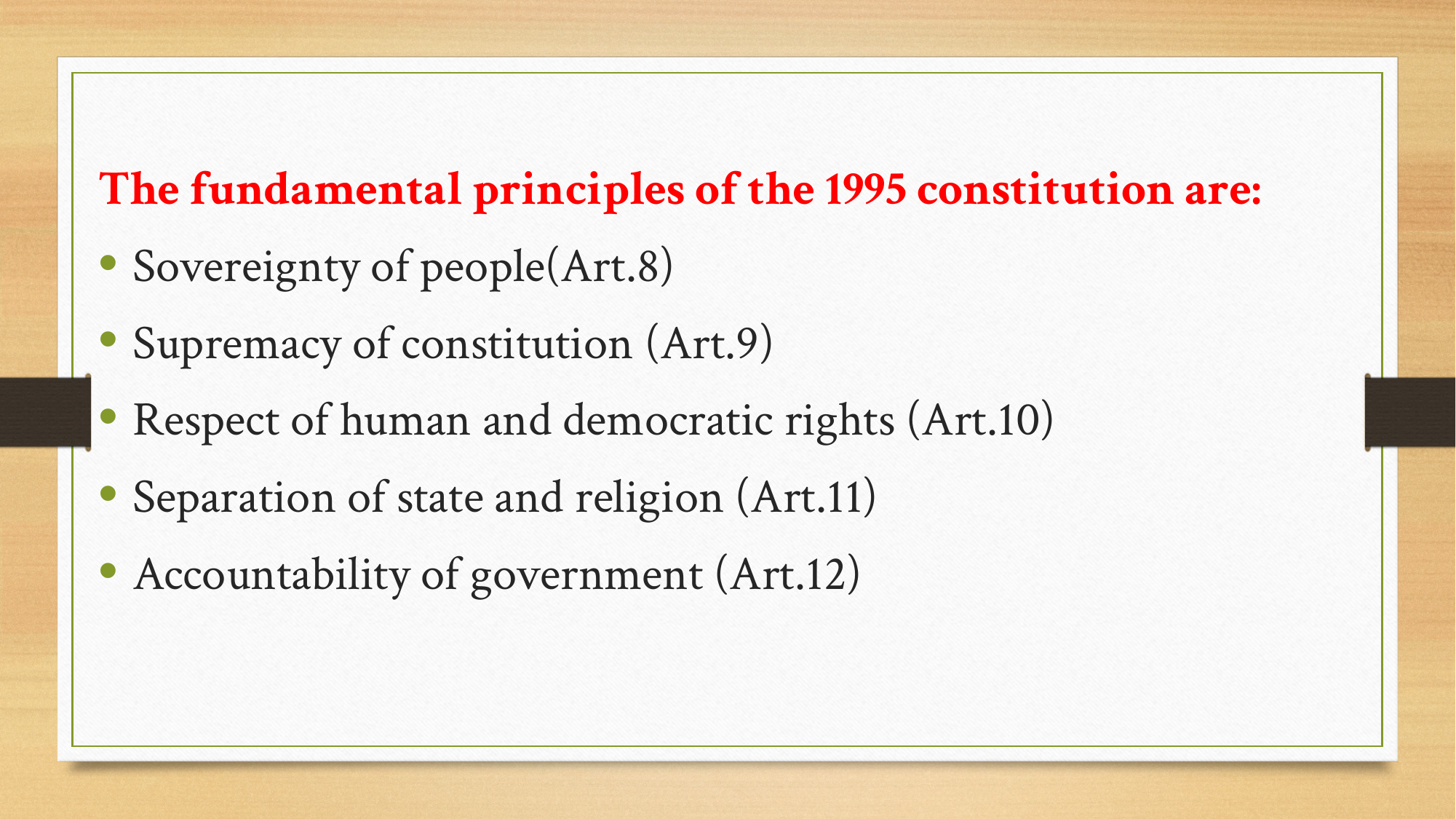

The fundamental principles of the 1995 constitution are:
Sovereignty of people(Art.8)
Supremacy of constitution (Art.9)
Respect of human and democratic rights (Art.10)
Separation of state and religion (Art.11)
Accountability of government (Art.12)